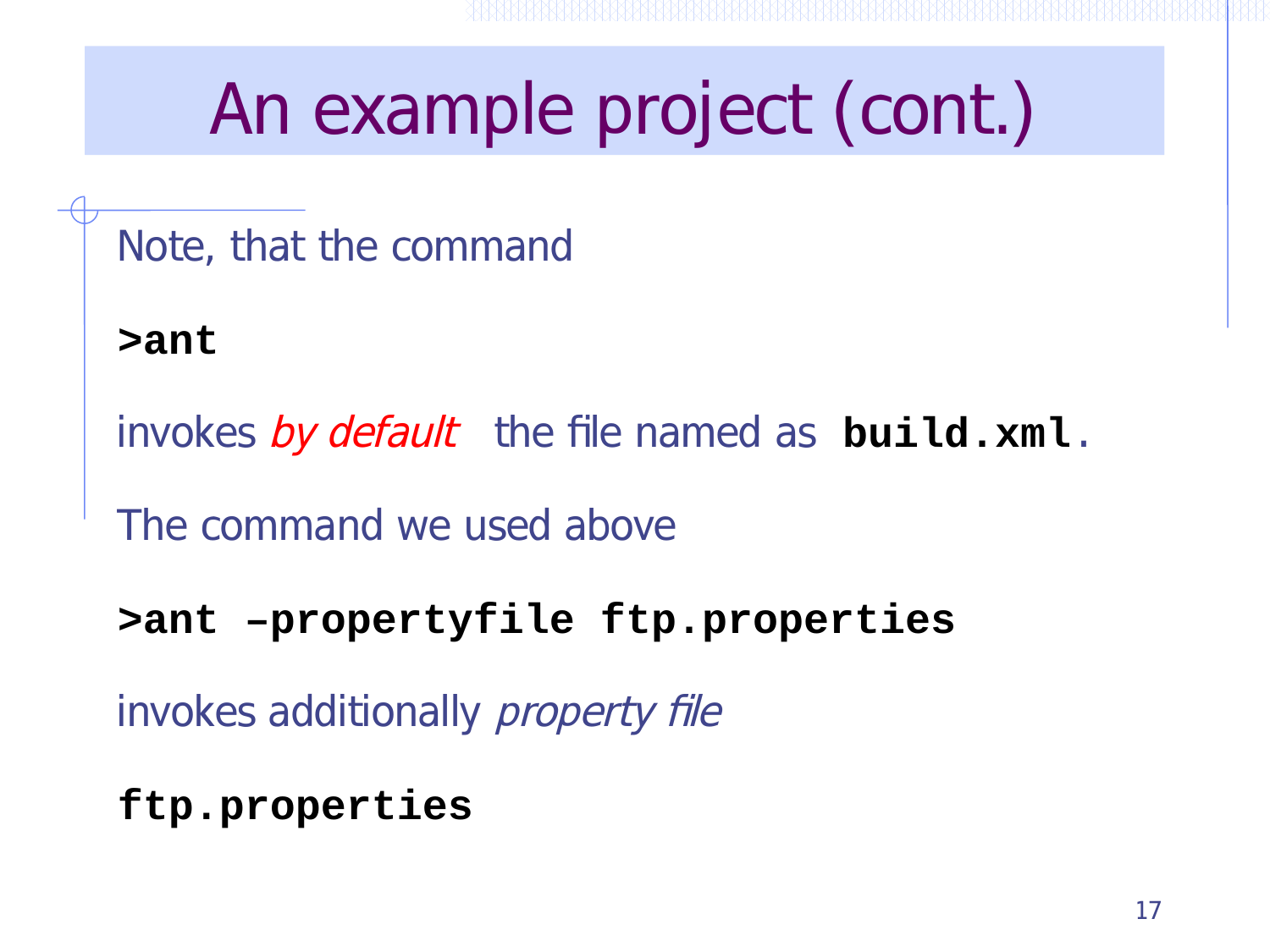

# An example project (cont.)
An example project (cont.)
Note, that the command

>ant

invokes by default   the file named as build.xml.

The command we used above

>ant –propertyfile ftp.properties

invokes additionally property file

ftp.properties
17